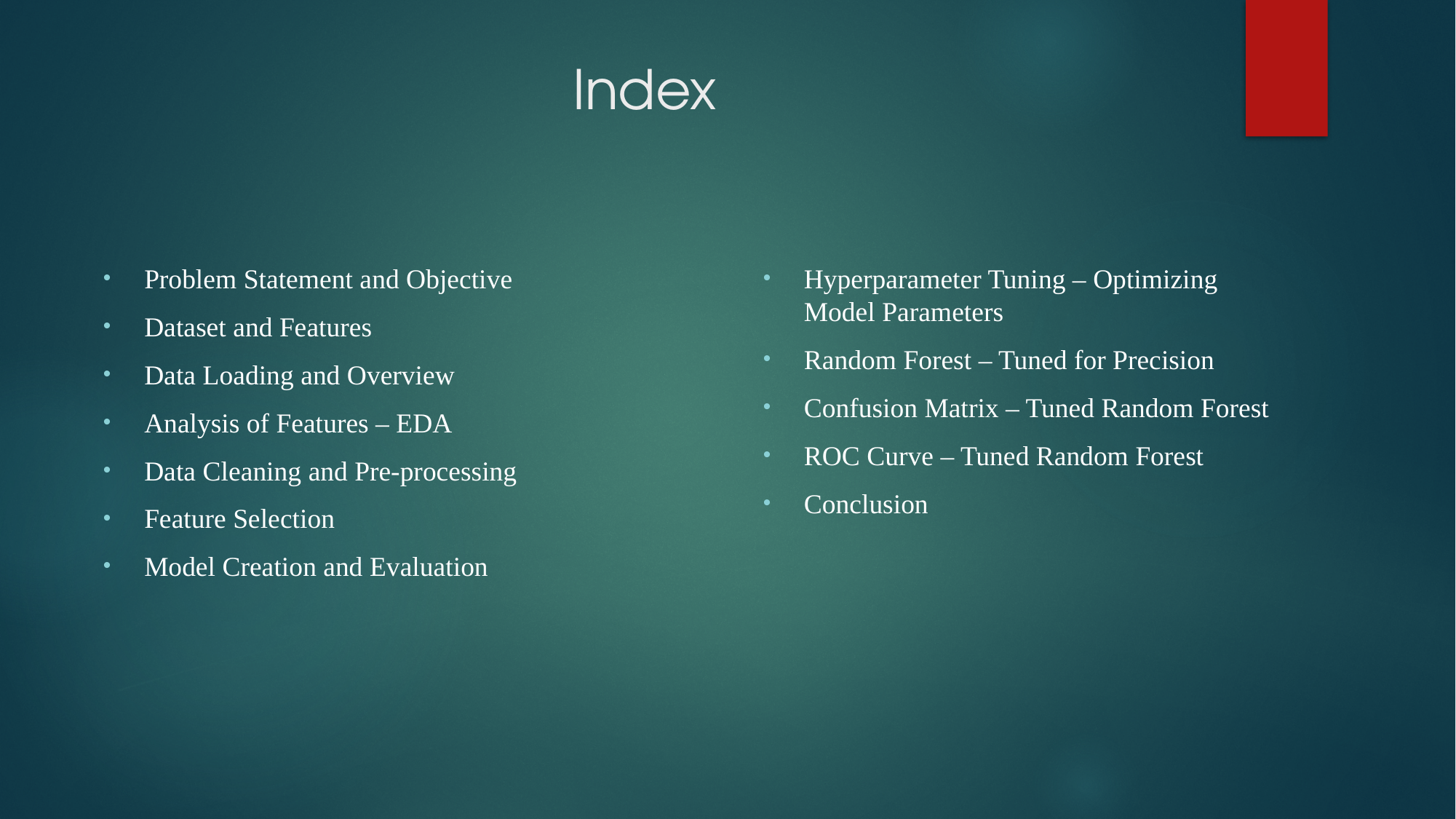

# Index
Problem Statement and Objective
Dataset and Features
Data Loading and Overview
Analysis of Features – EDA
Data Cleaning and Pre-processing
Feature Selection
Model Creation and Evaluation

Hyperparameter Tuning – Optimizing Model Parameters
Random Forest – Tuned for Precision
Confusion Matrix – Tuned Random Forest
ROC Curve – Tuned Random Forest
Conclusion